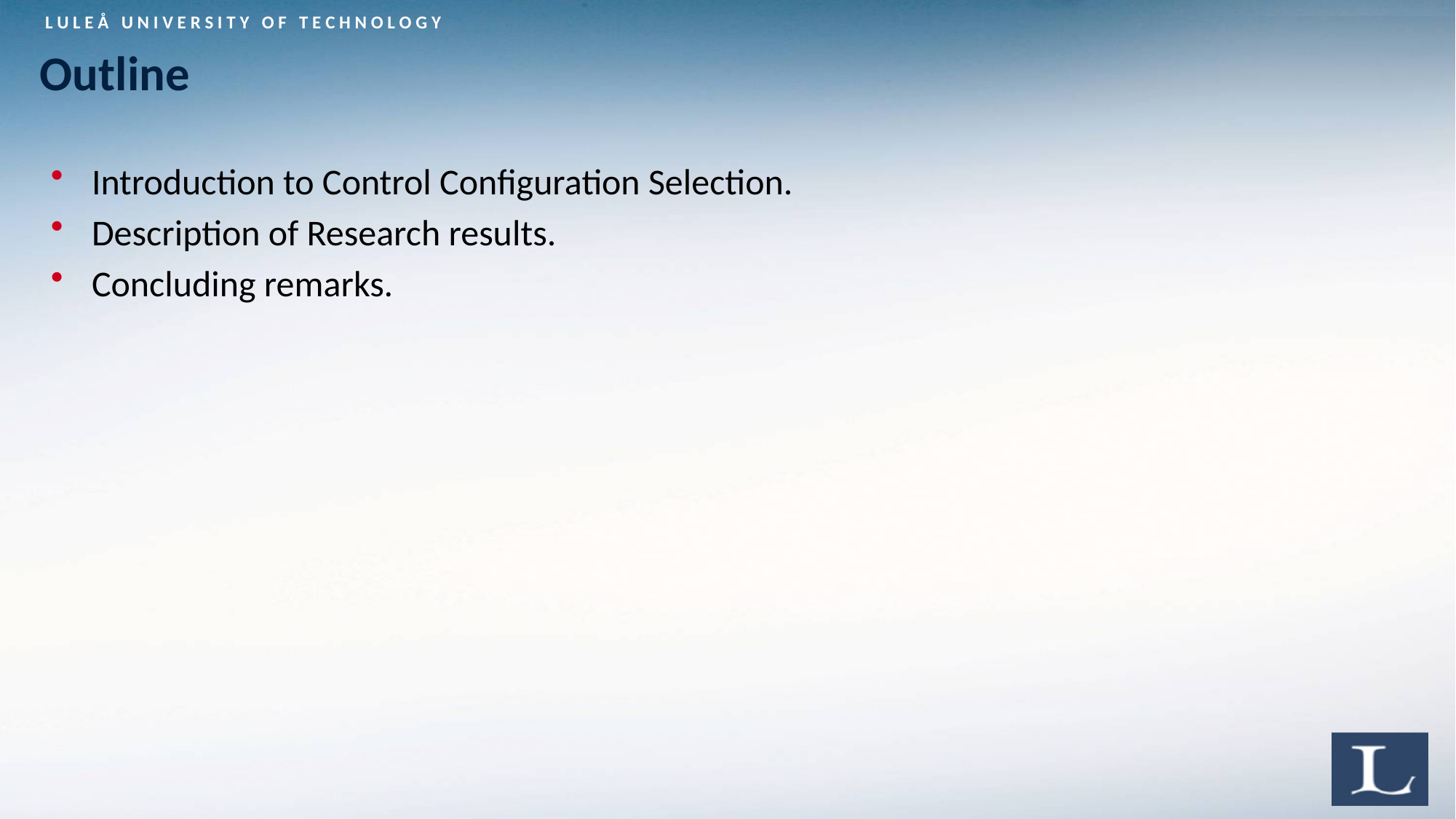

# Outline
Introduction to Control Configuration Selection.
Description of Research results.
Concluding remarks.